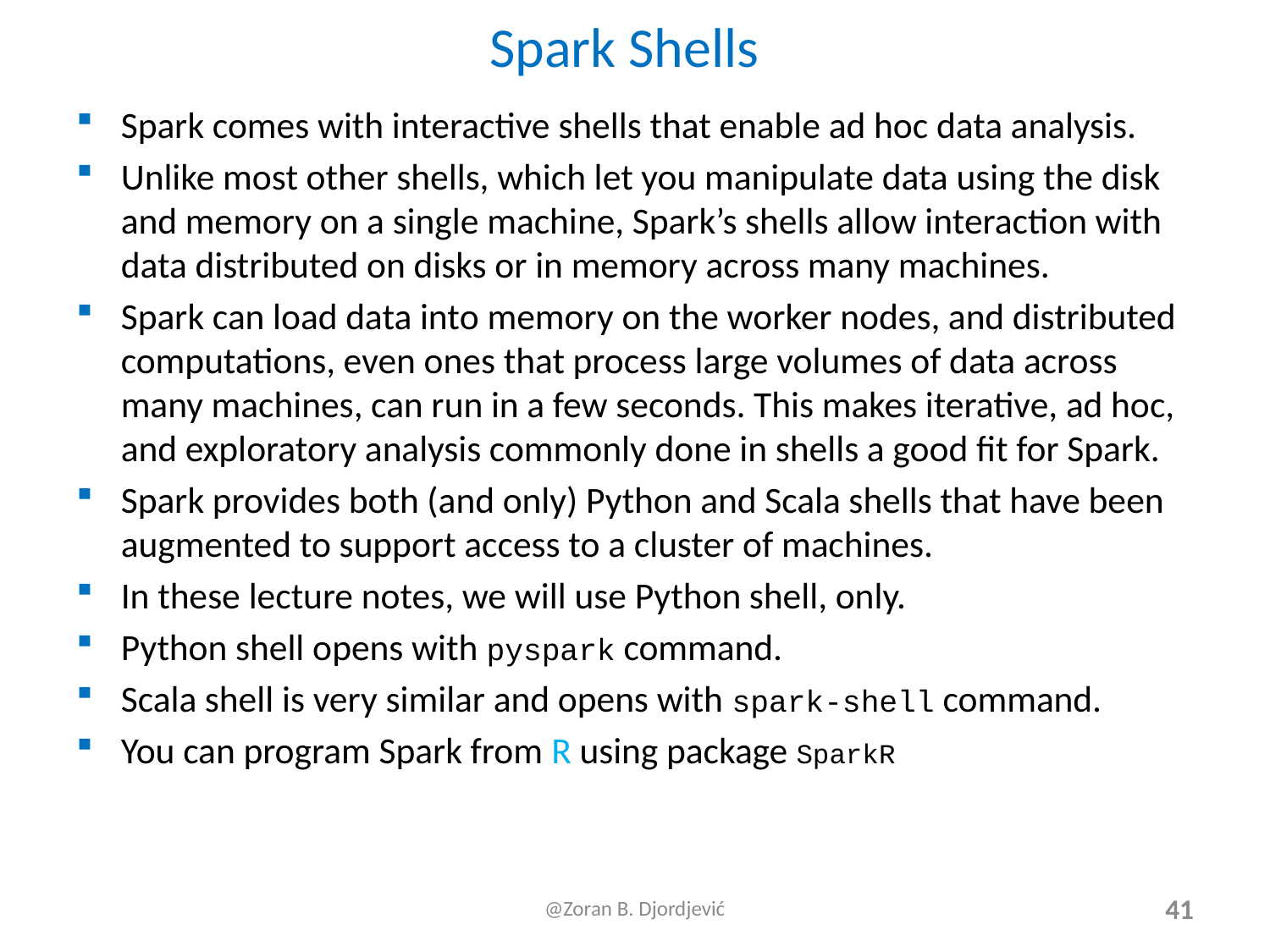

# Spark Shells
Spark comes with interactive shells that enable ad hoc data analysis.
Unlike most other shells, which let you manipulate data using the disk and memory on a single machine, Spark’s shells allow interaction with data distributed on disks or in memory across many machines.
Spark can load data into memory on the worker nodes, and distributed computations, even ones that process large volumes of data across many machines, can run in a few seconds. This makes iterative, ad hoc, and exploratory analysis commonly done in shells a good fit for Spark.
Spark provides both (and only) Python and Scala shells that have been augmented to support access to a cluster of machines.
In these lecture notes, we will use Python shell, only.
Python shell opens with pyspark command.
Scala shell is very similar and opens with spark-shell command.
You can program Spark from R using package SparkR
@Zoran B. Djordjević
41